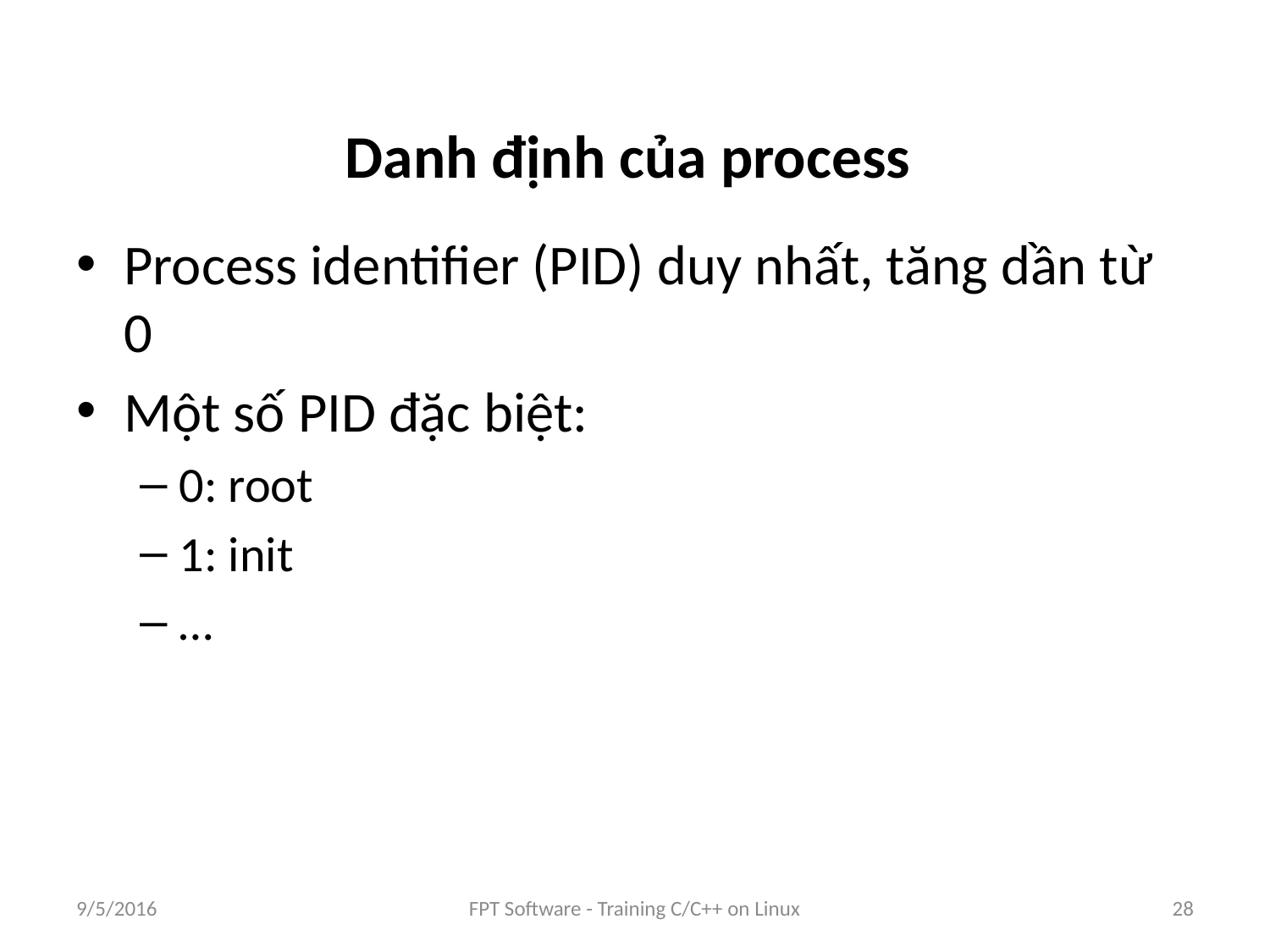

# Danh định của process
Process identifier (PID) duy nhất, tăng dần từ 0
Một số PID đặc biệt:
0: root
1: init
…

9/5/2016
FPT Software - Training C/C++ on Linux
28